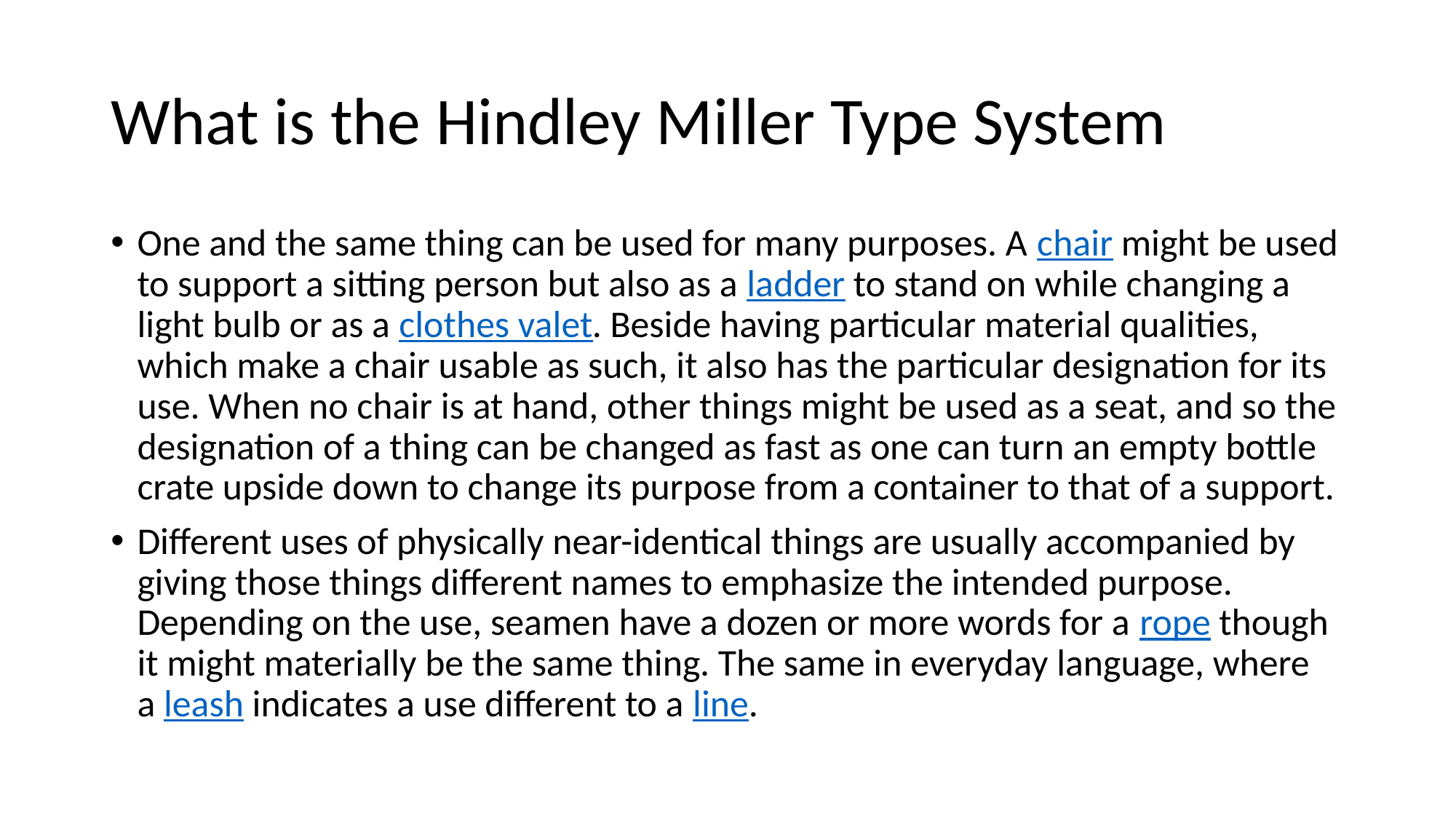

# What is the Hindley Miller Type System
One and the same thing can be used for many purposes. A chair might be used to support a sitting person but also as a ladder to stand on while changing a light bulb or as a clothes valet. Beside having particular material qualities, which make a chair usable as such, it also has the particular designation for its use. When no chair is at hand, other things might be used as a seat, and so the designation of a thing can be changed as fast as one can turn an empty bottle crate upside down to change its purpose from a container to that of a support.
Different uses of physically near-identical things are usually accompanied by giving those things different names to emphasize the intended purpose. Depending on the use, seamen have a dozen or more words for a rope though it might materially be the same thing. The same in everyday language, where a leash indicates a use different to a line.